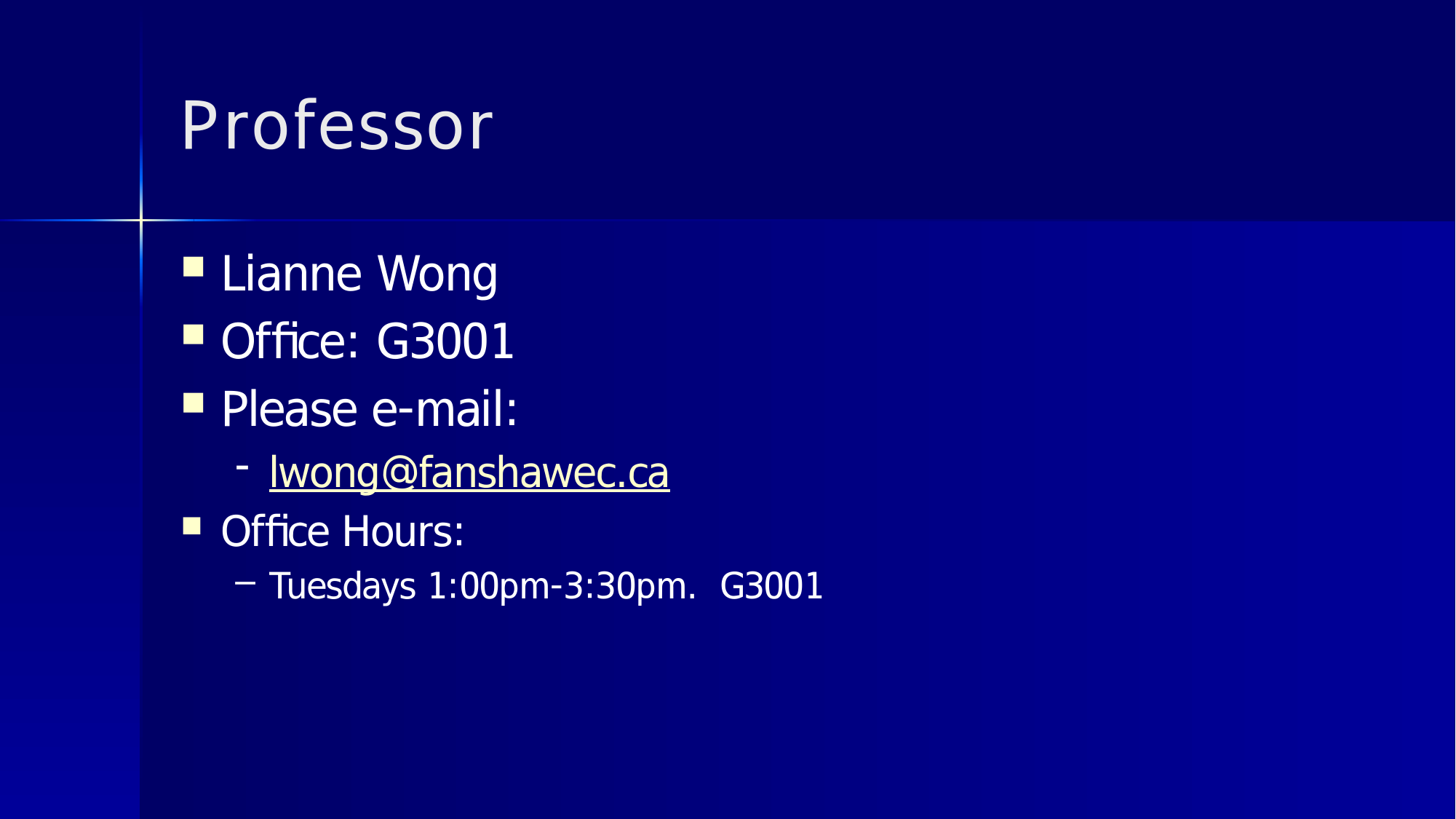

# Professor
Lianne Wong
Office: G3001
Please e-mail:
lwong@fanshawec.ca
Office Hours:
Tuesdays 1:00pm-3:30pm.  G3001